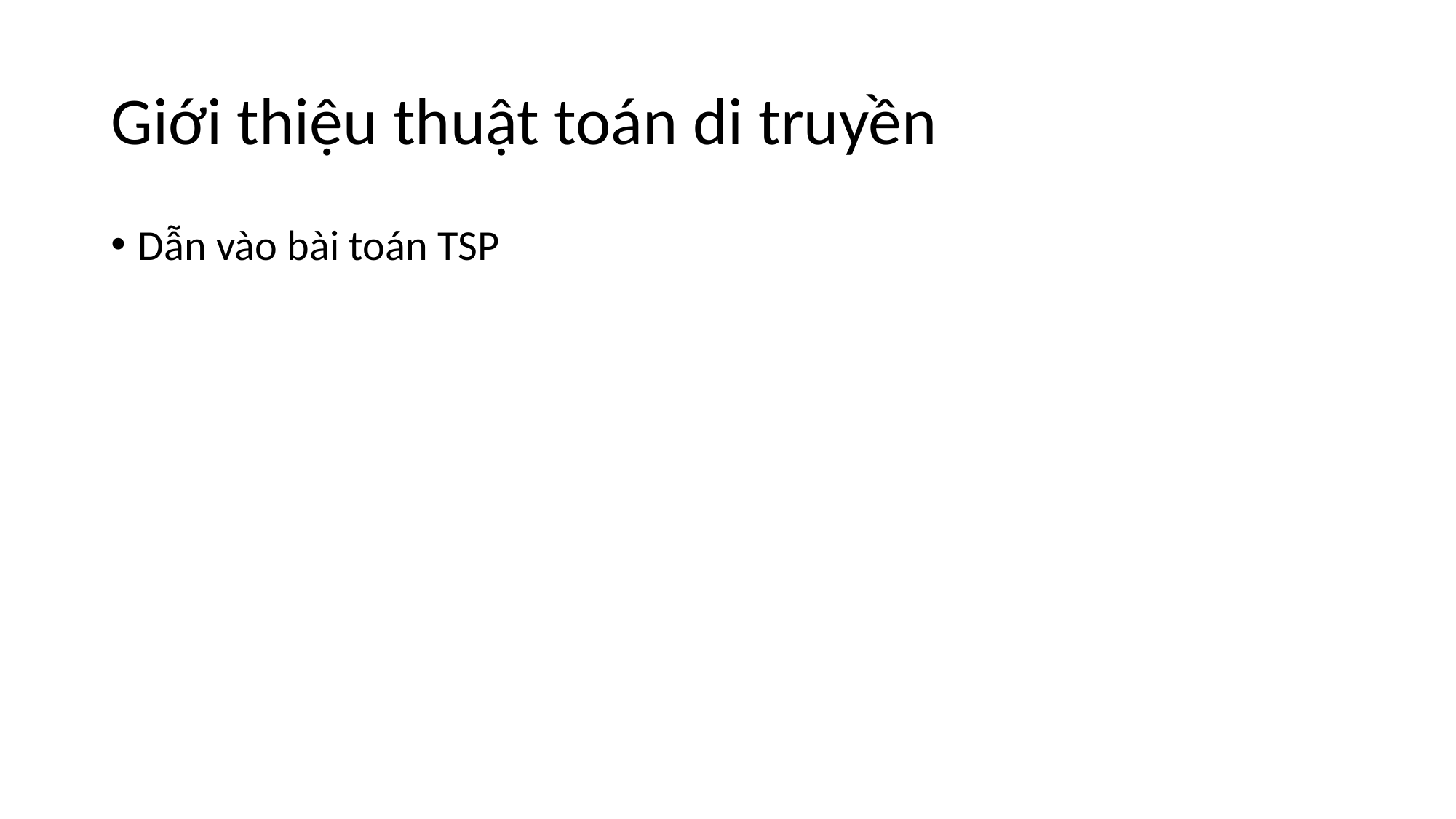

# Giới thiệu thuật toán di truyền
Dẫn vào bài toán TSP